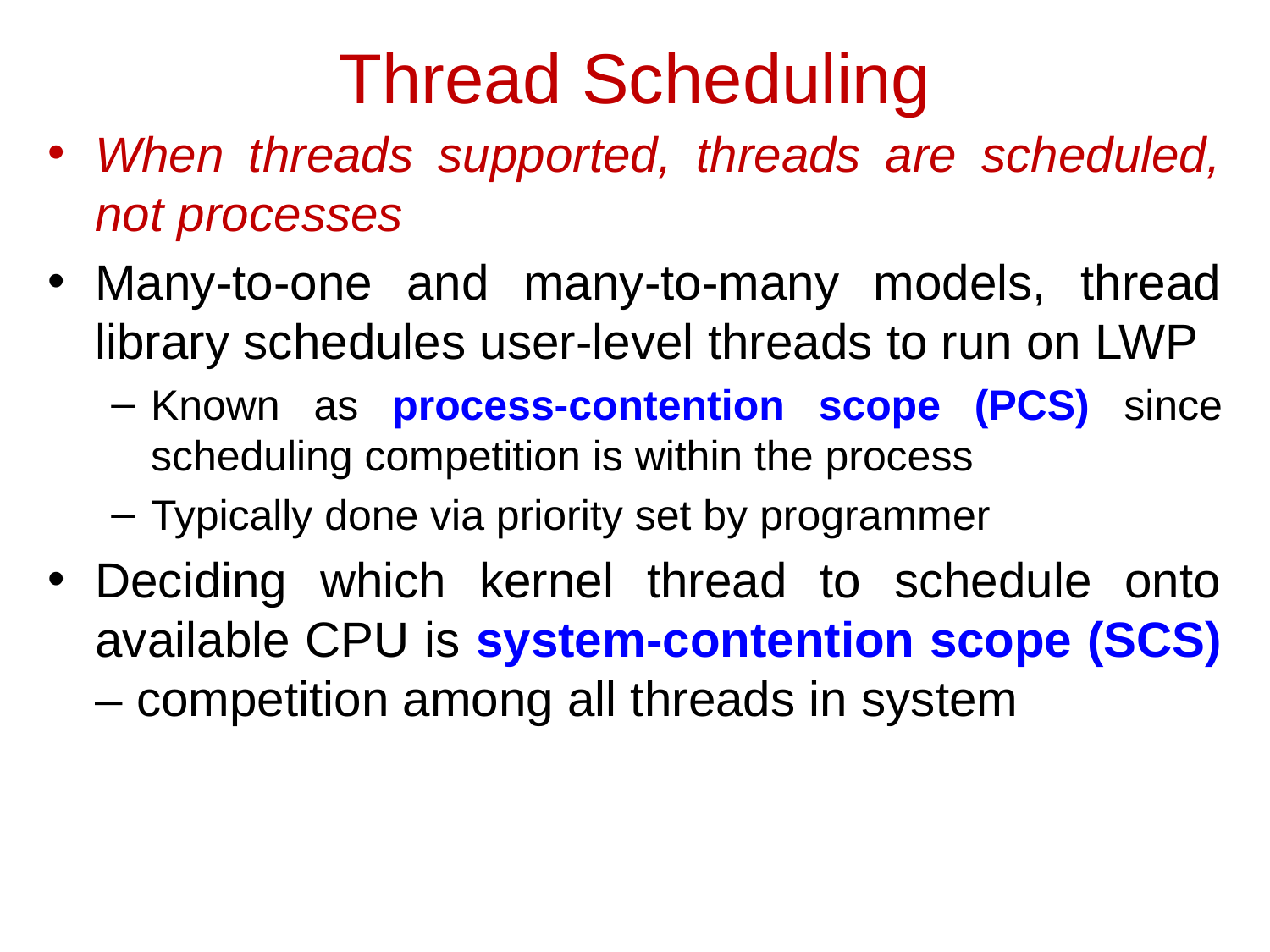

# Thread Scheduling
When threads supported, threads are scheduled, not processes
Many-to-one and many-to-many models, thread library schedules user-level threads to run on LWP
Known as process-contention scope (PCS) since scheduling competition is within the process
Typically done via priority set by programmer
Deciding which kernel thread to schedule onto available CPU is system-contention scope (SCS) – competition among all threads in system